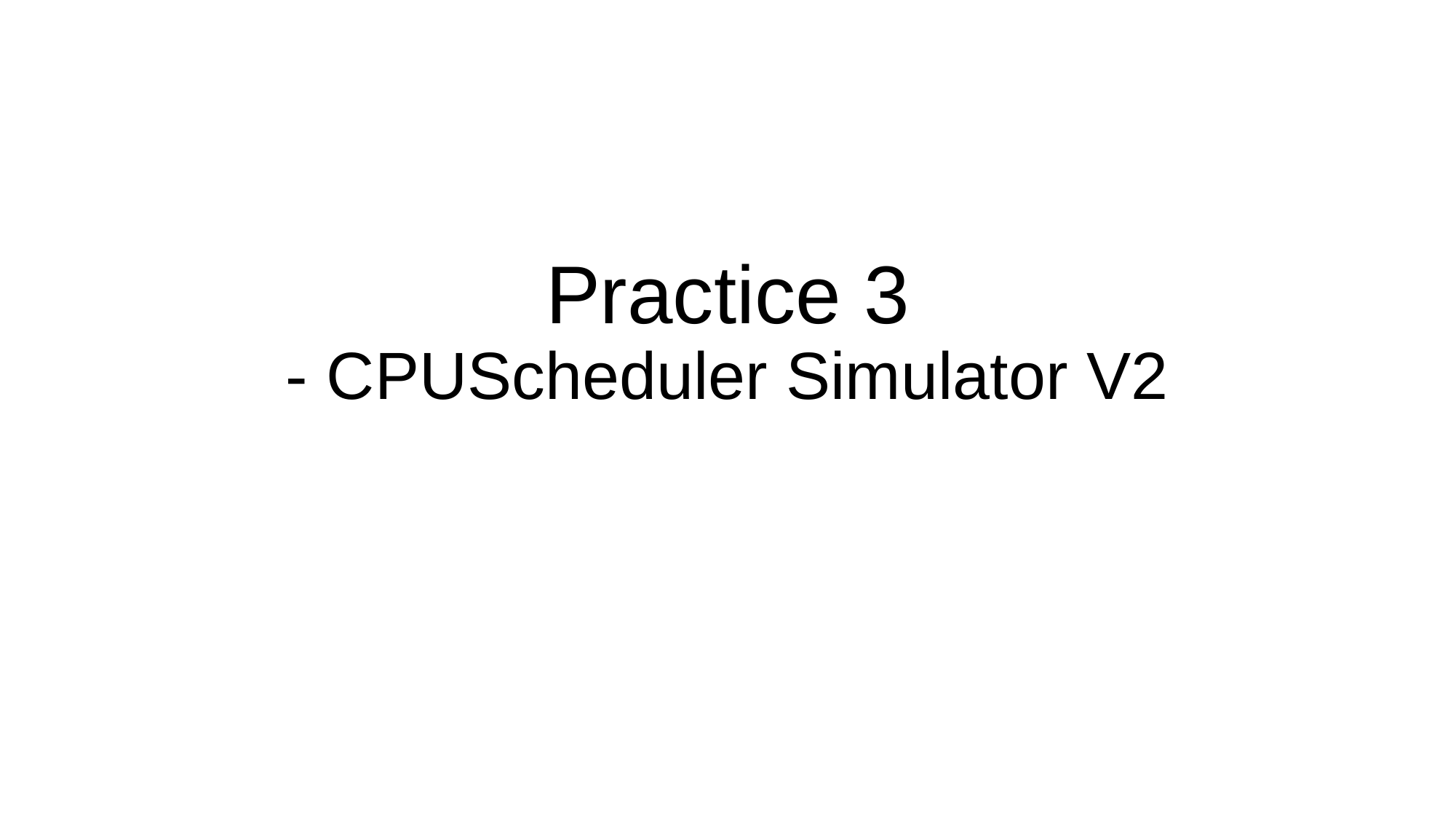

# Practice 3 - CPUScheduler Simulator V2